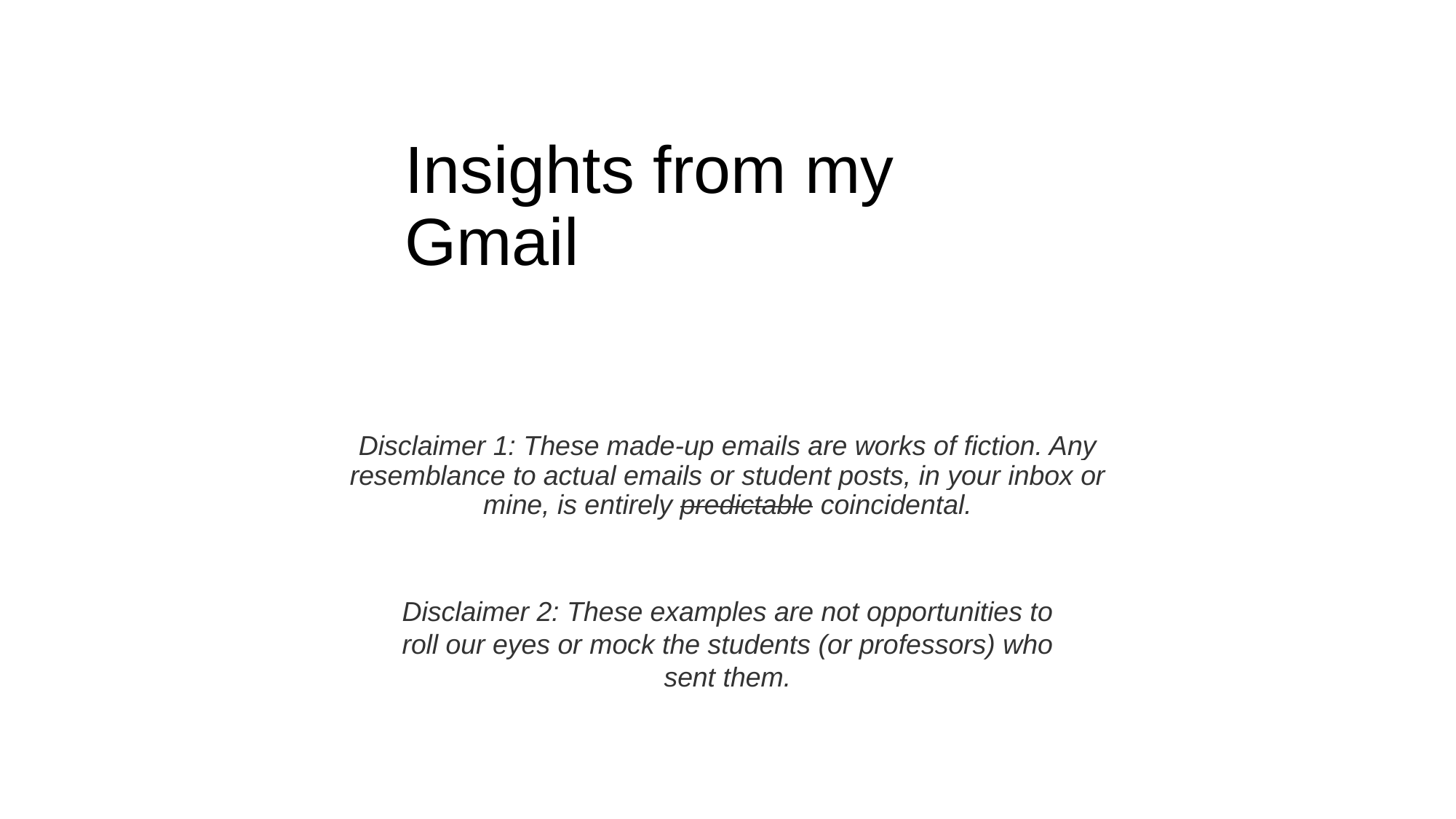

# Insights from my Gmail
Disclaimer 1: These made-up emails are works of fiction. Any resemblance to actual emails or student posts, in your inbox or mine, is entirely predictable coincidental.
Disclaimer 2: These examples are not opportunities to roll our eyes or mock the students (or professors) who sent them.